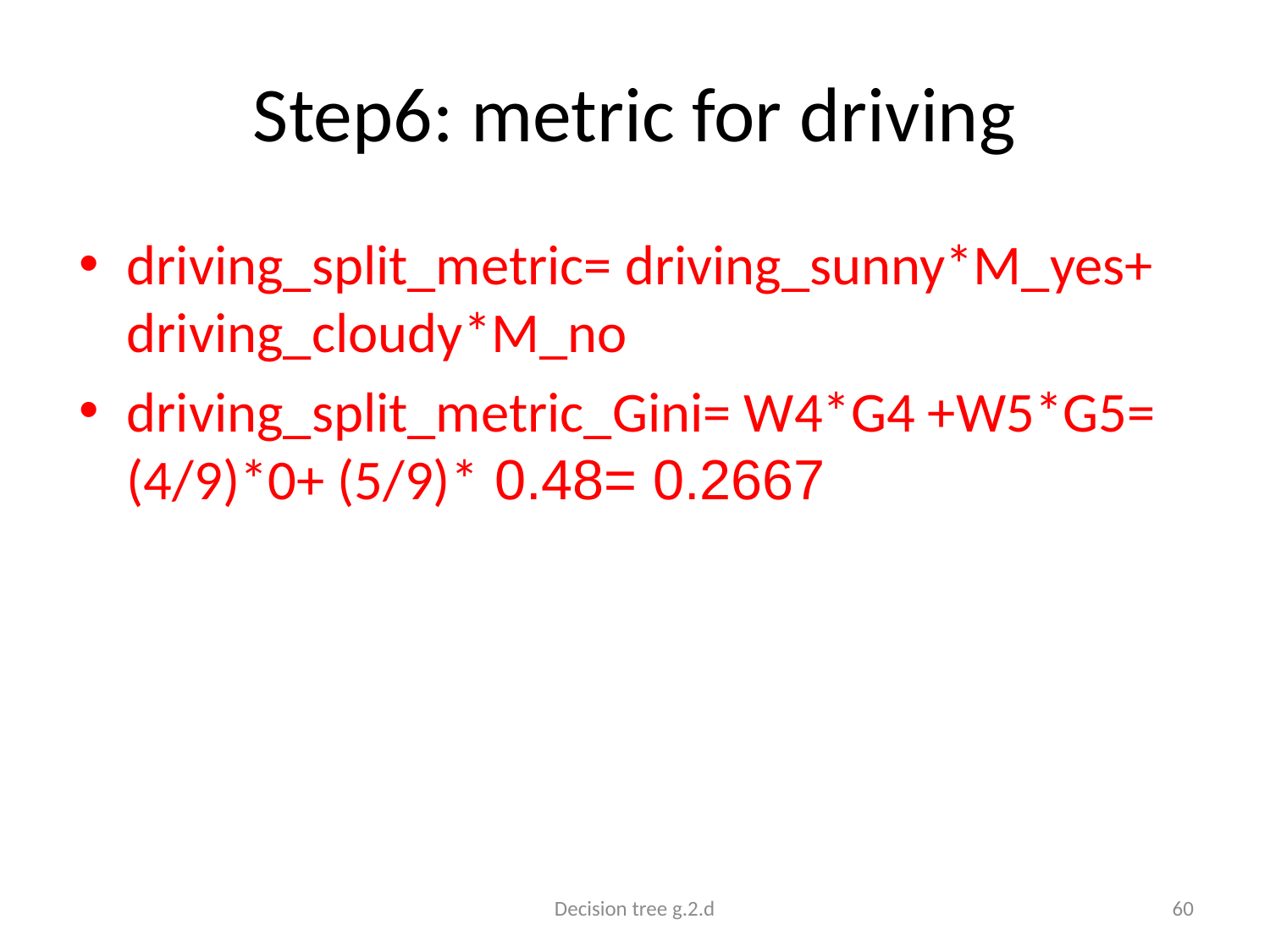

# Step6: metric for driving
driving_split_metric= driving_sunny*M_yes+ driving_cloudy*M_no
driving_split_metric_Gini= W4*G4 +W5*G5= (4/9)*0+ (5/9)* 0.48= 0.2667

Decision tree g.2.d
60